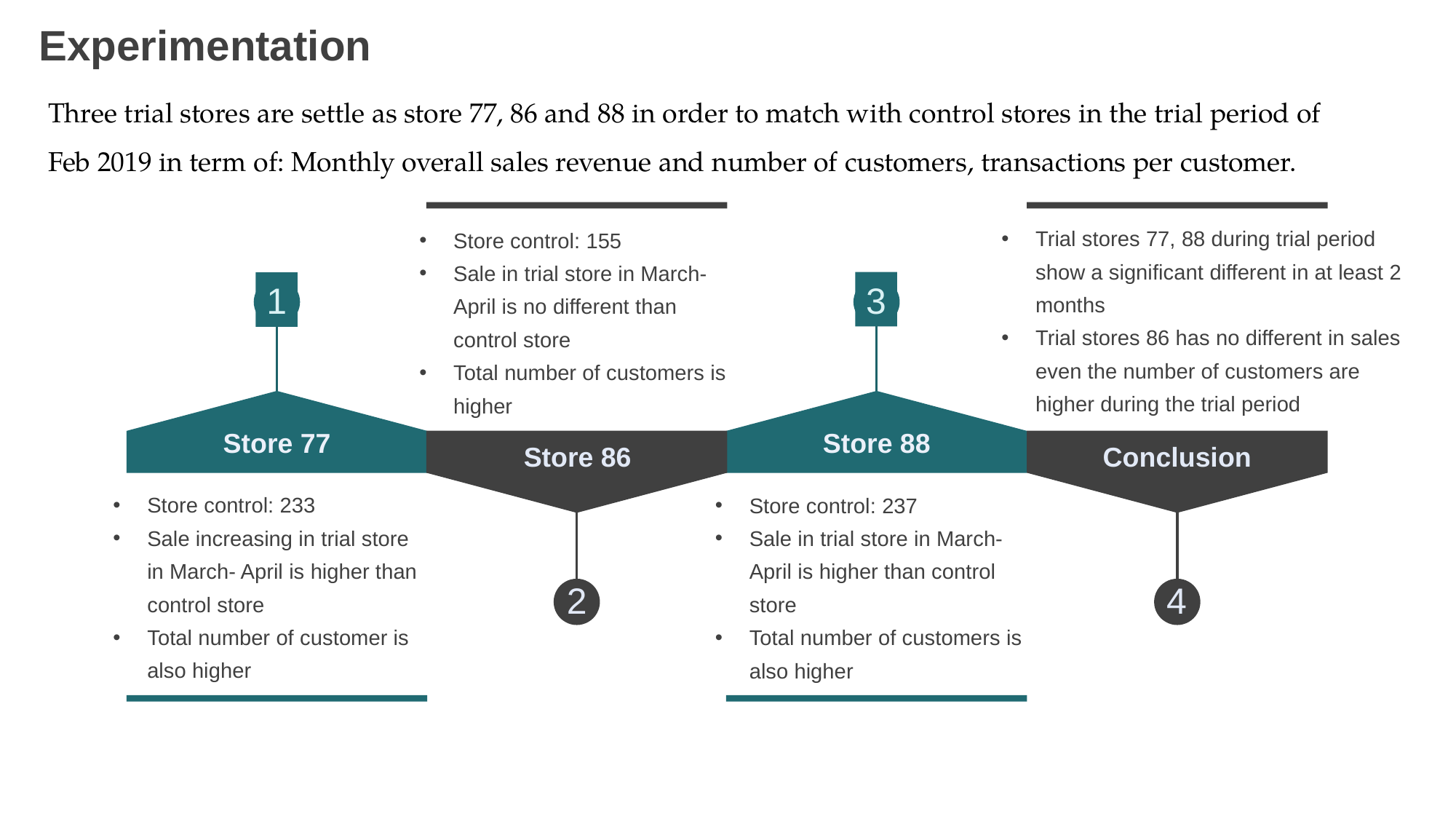

Experimentation
Three trial stores are settle as store 77, 86 and 88 in order to match with control stores in the trial period of Feb 2019 in term of: Monthly overall sales revenue and number of customers, transactions per customer.

Trial stores 77, 88 during trial period show a significant different in at least 2 months
Trial stores 86 has no different in sales even the number of customers are higher during the trial period
Store control: 155
Sale in trial store in March- April is no different than  control store
Total number of customers is higher
3

1

Store 77

Store 88

Store 86

Conclusion
Store control: 233
Sale increasing in trial store in March- April is higher than control store
Total number of customer is also higher
Store control: 237
Sale in trial store in March- April is higher than control store
Total number of customers is also higher

2

4